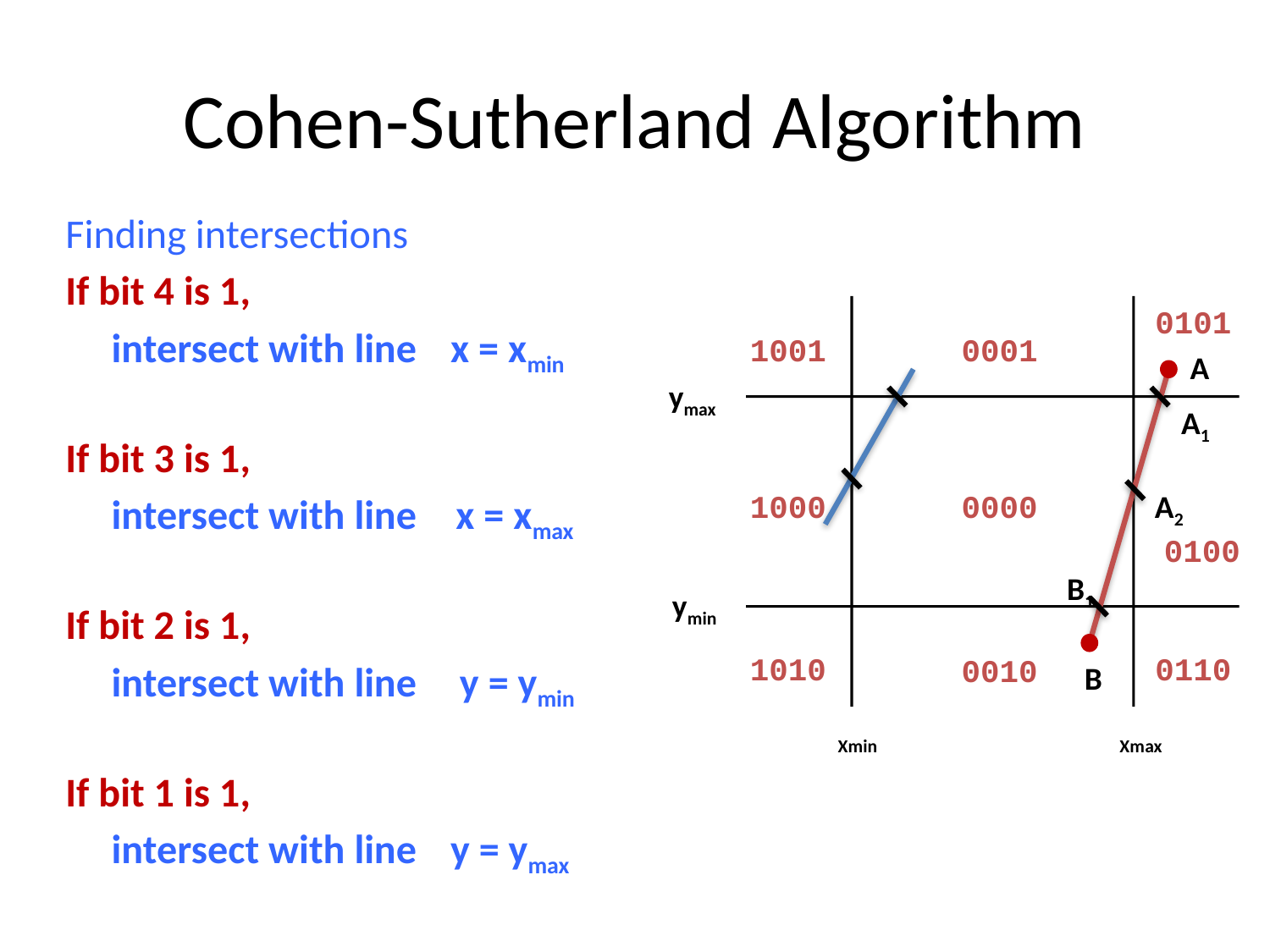

# Cohen-Sutherland Algorithm
Finding intersections
If bit 4 is 1,
	intersect with line 	x = xmin

If bit 3 is 1,
	intersect with line 	 x = xmax

If bit 2 is 1,
	intersect with line 	 y = ymin

If bit 1 is 1,
	intersect with line 	y = ymax

0101
1001
0001
A

A1
A2
0000
1000
0100
B1
ymin

0110
1010
0010
B
Xmin
Xmax
ymax